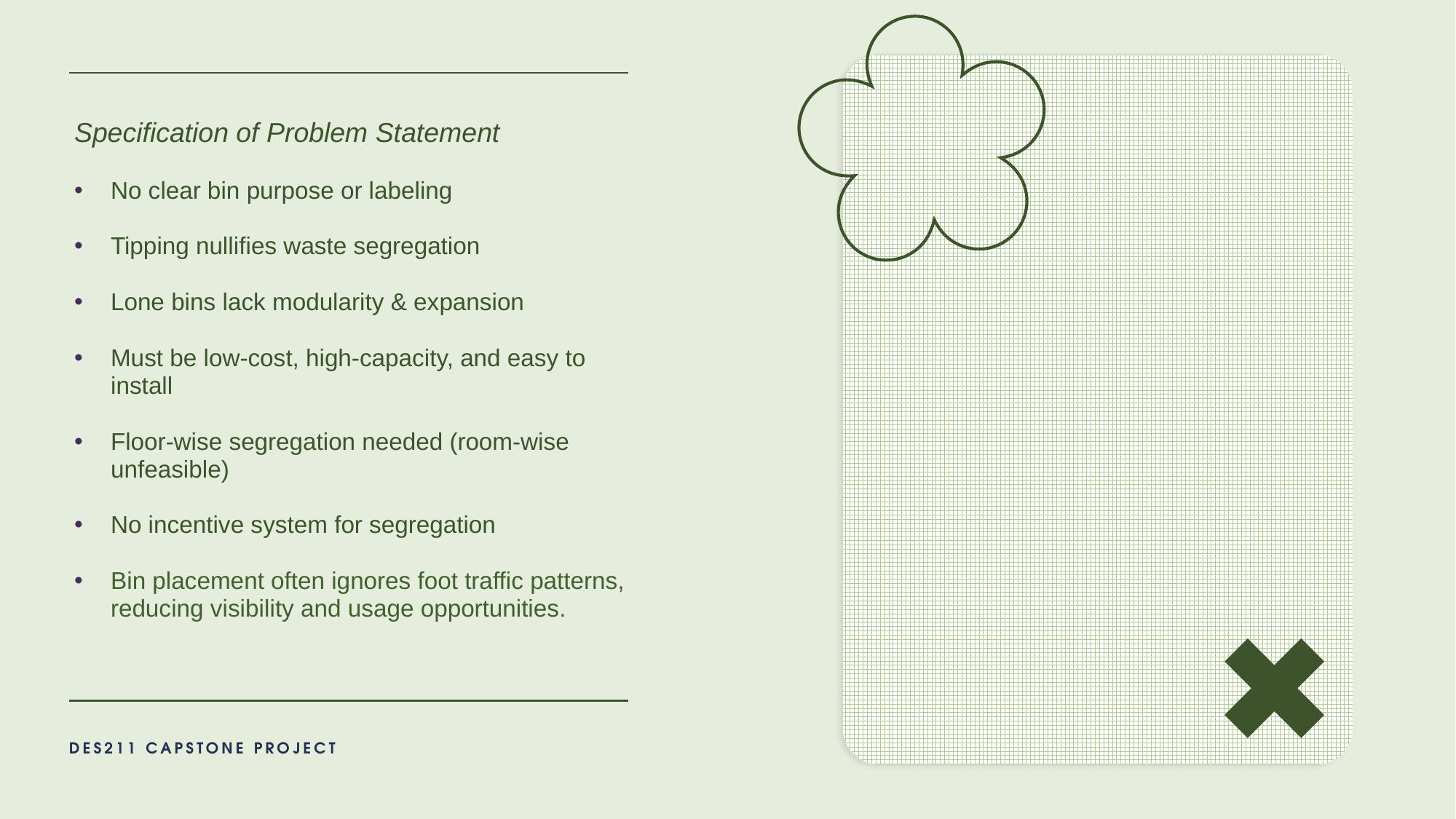

Specification of Problem Statement
No clear bin purpose or labeling
Tipping nullifies waste segregation
Lone bins lack modularity & expansion
Must be low-cost, high-capacity, and easy to install
Floor-wise segregation needed (room-wise unfeasible)
No incentive system for segregation
Bin placement often ignores foot traffic patterns, reducing visibility and usage opportunities.

DES211 CAPSTONE PROJECT